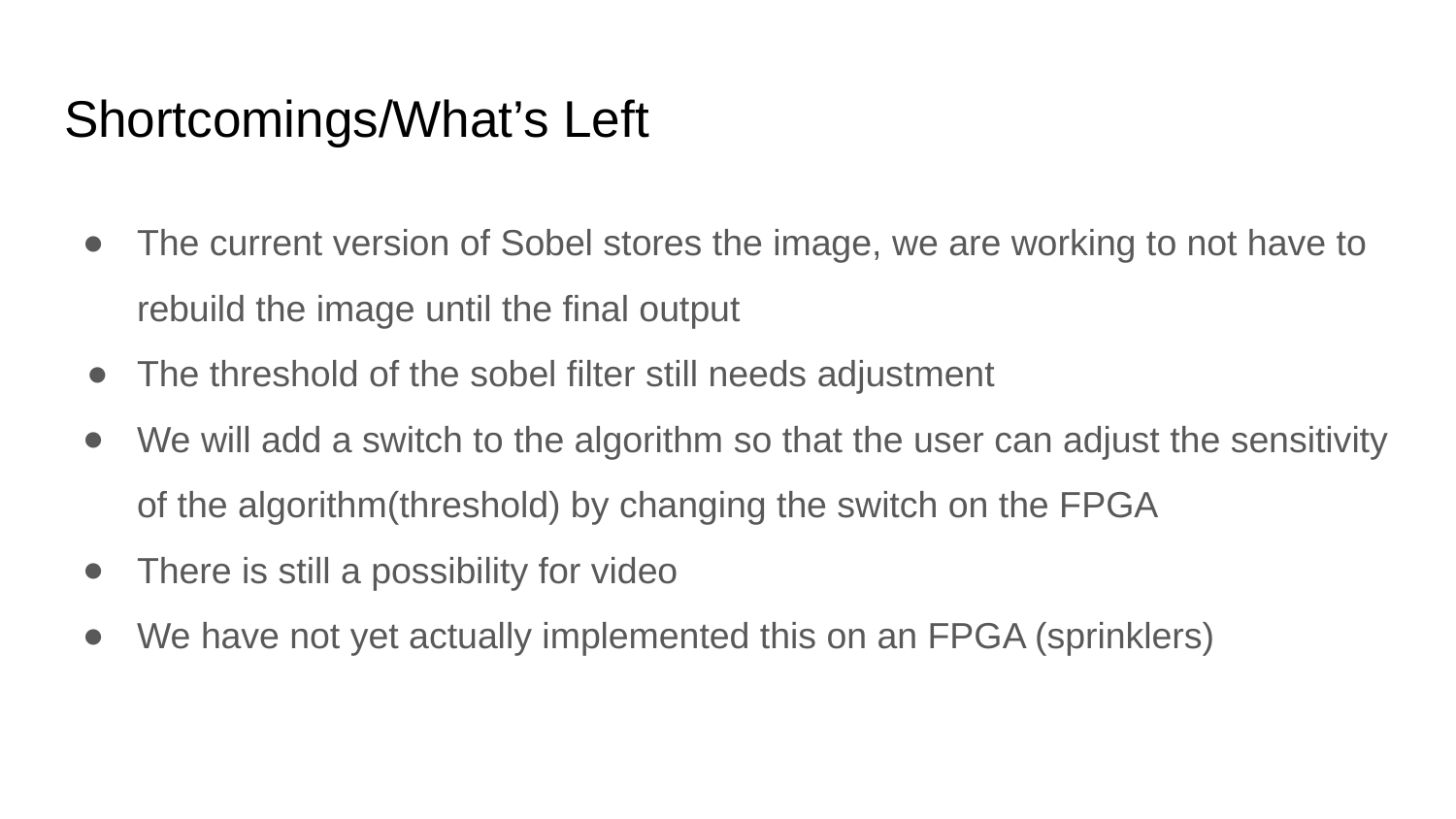

# Shortcomings/What’s Left
The current version of Sobel stores the image, we are working to not have to rebuild the image until the final output
The threshold of the sobel filter still needs adjustment
We will add a switch to the algorithm so that the user can adjust the sensitivity of the algorithm(threshold) by changing the switch on the FPGA
There is still a possibility for video
We have not yet actually implemented this on an FPGA (sprinklers)